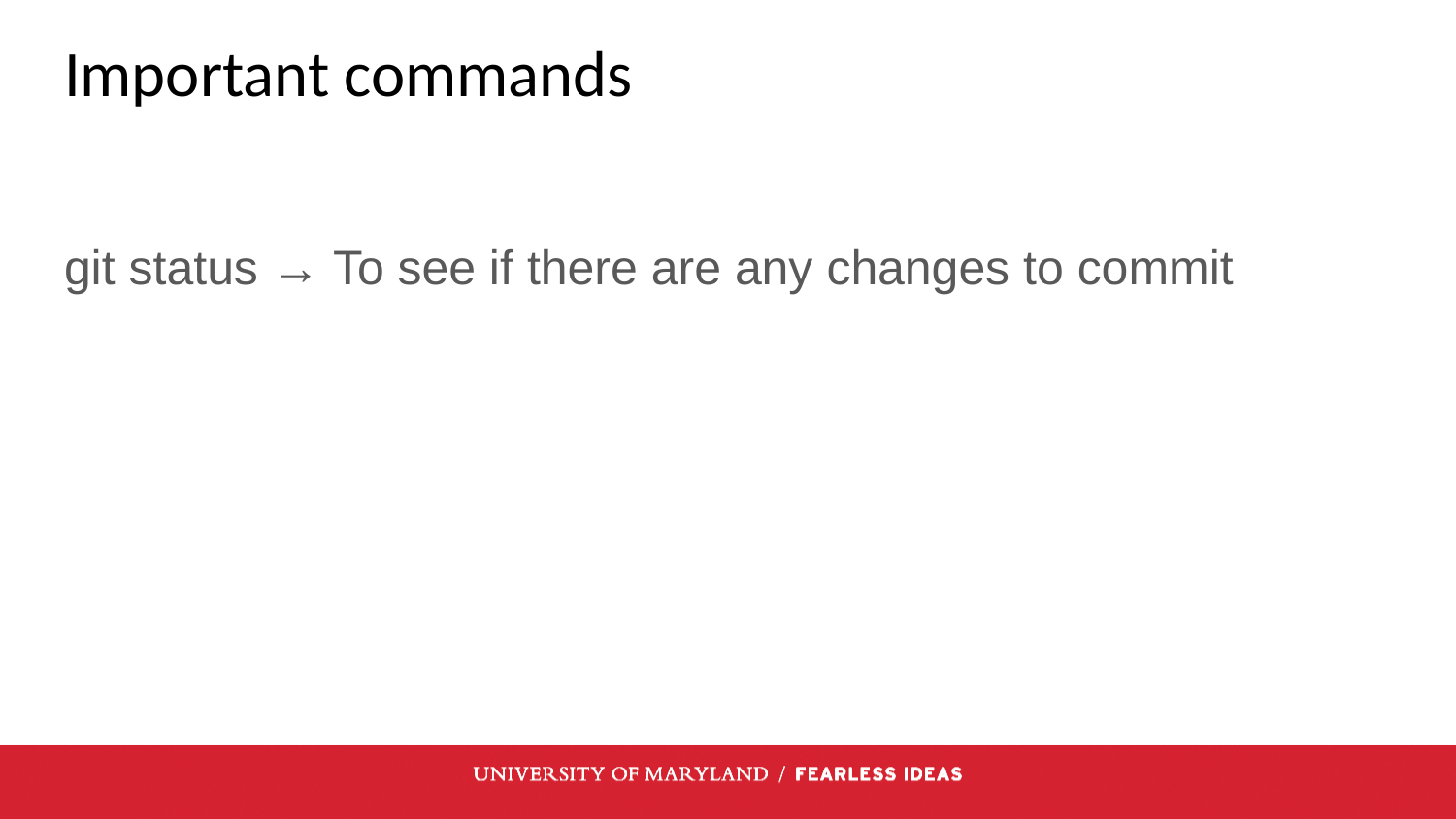

# Important commands

git status → To see if there are any changes to commit